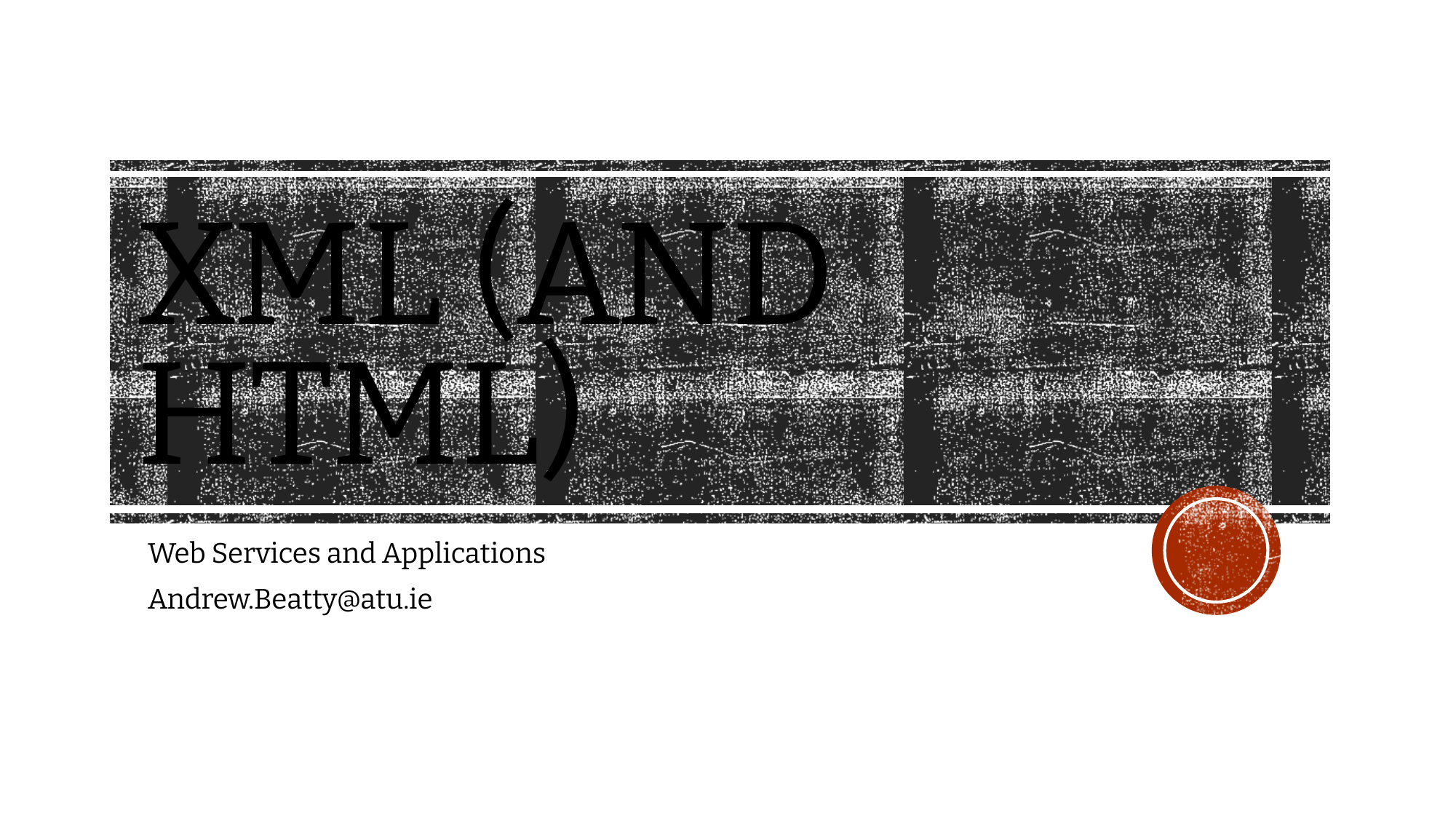

# XML (And HTML)
Web Services and Applications
Andrew.Beatty@atu.ie